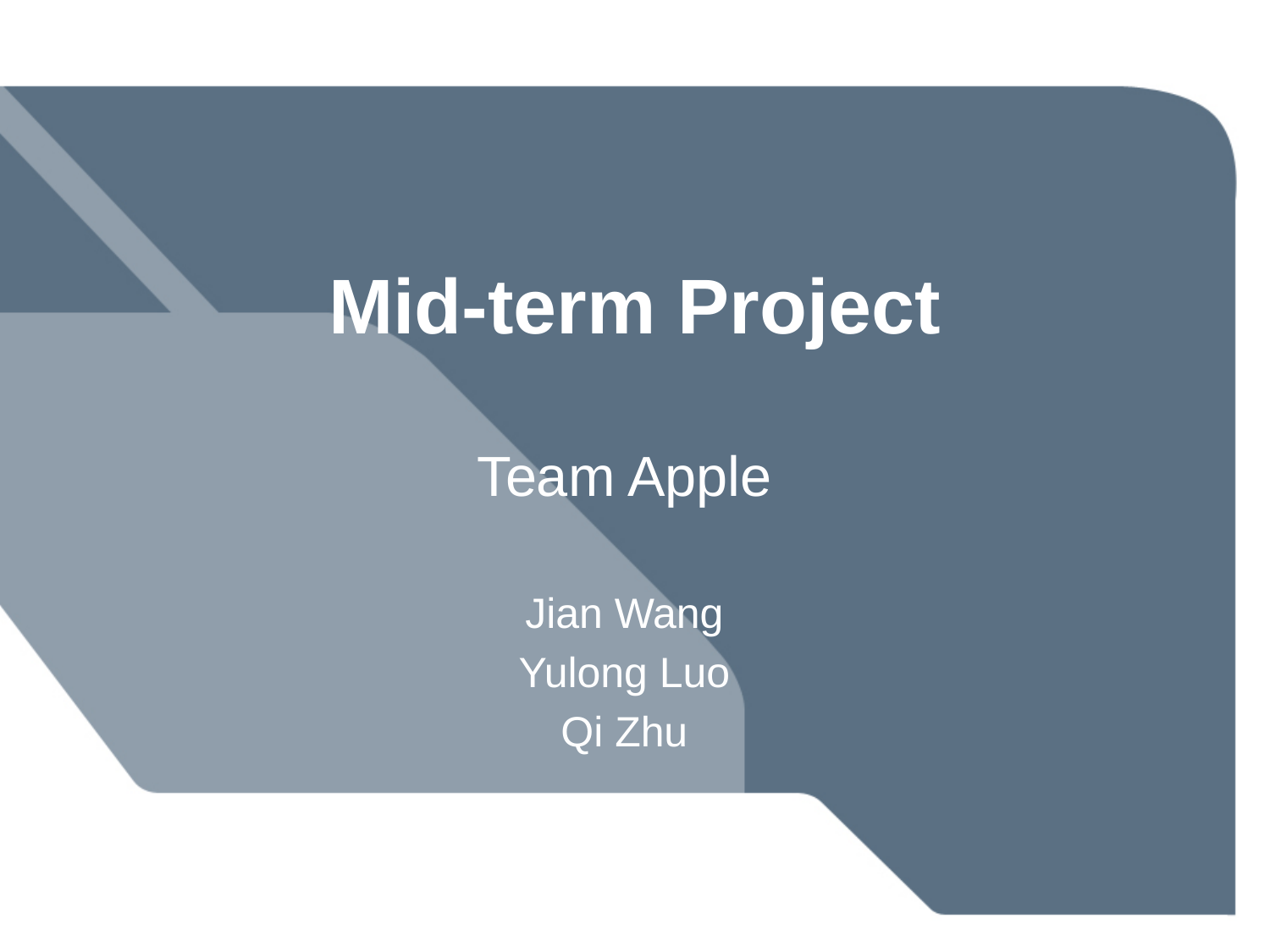

# Mid-term Project
Team Apple

Jian Wang
Yulong Luo
Qi Zhu